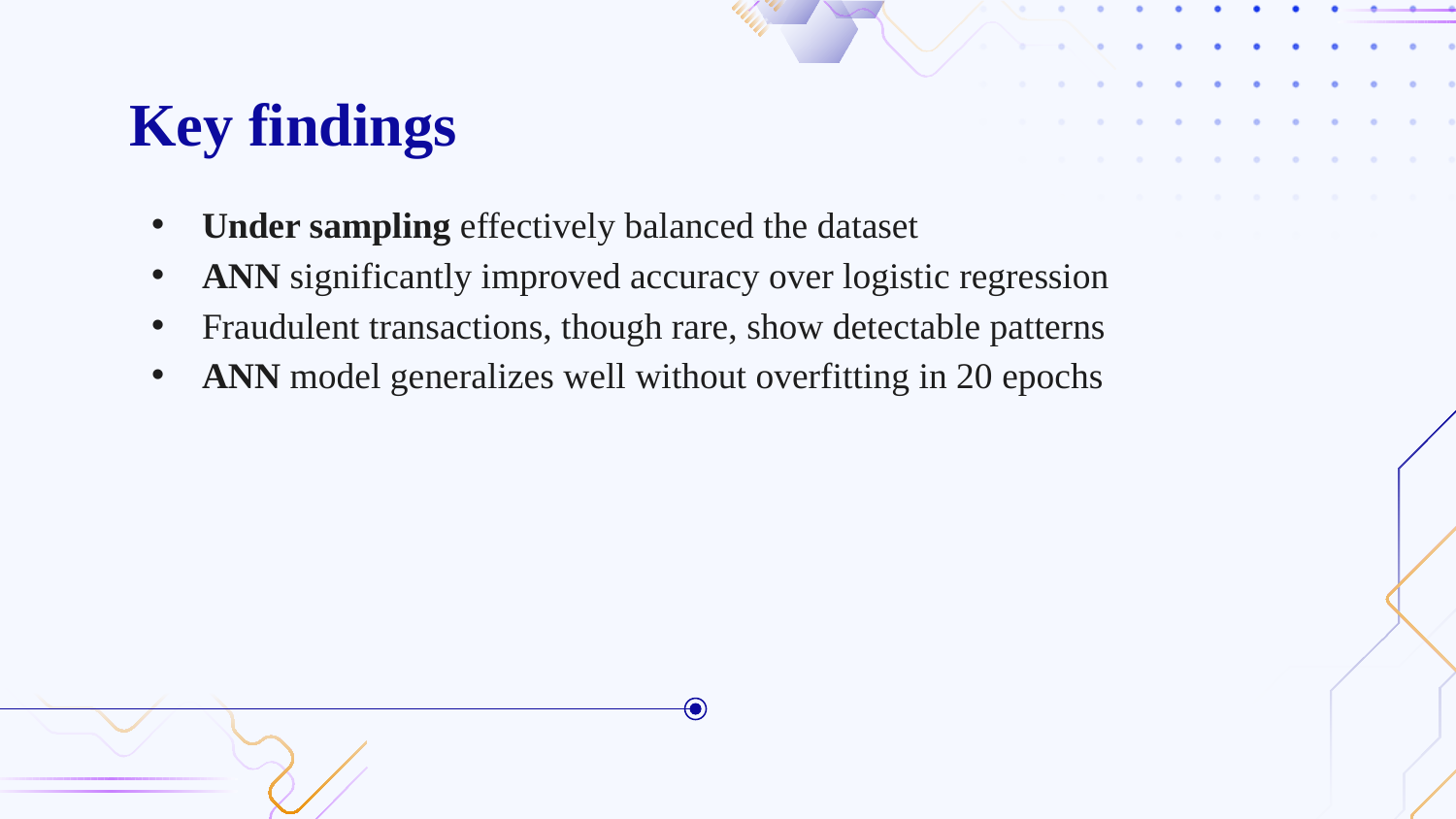

# Key findings
Under sampling effectively balanced the dataset
ANN significantly improved accuracy over logistic regression
Fraudulent transactions, though rare, show detectable patterns
ANN model generalizes well without overfitting in 20 epochs